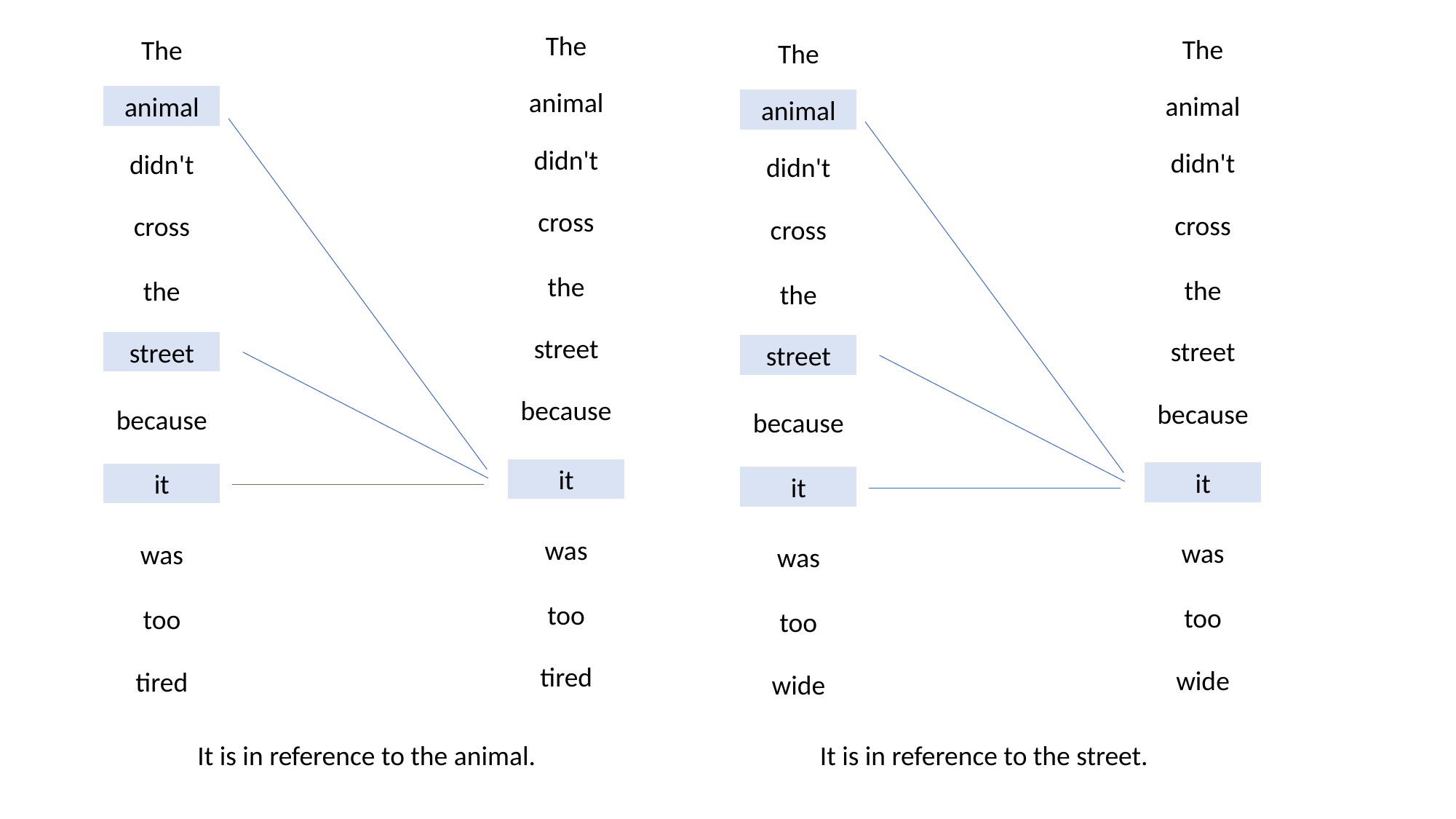

The
The
The
The
animal
animal
animal
animal
didn't
didn't
didn't
didn't
cross
cross
cross
cross
the
the
the
the
street
street
street
street
because
because
because
because
it
it
it
it
was
was
was
was
too
too
too
too
tired
wide
tired
wide
It is in reference to the street.
It is in reference to the animal.